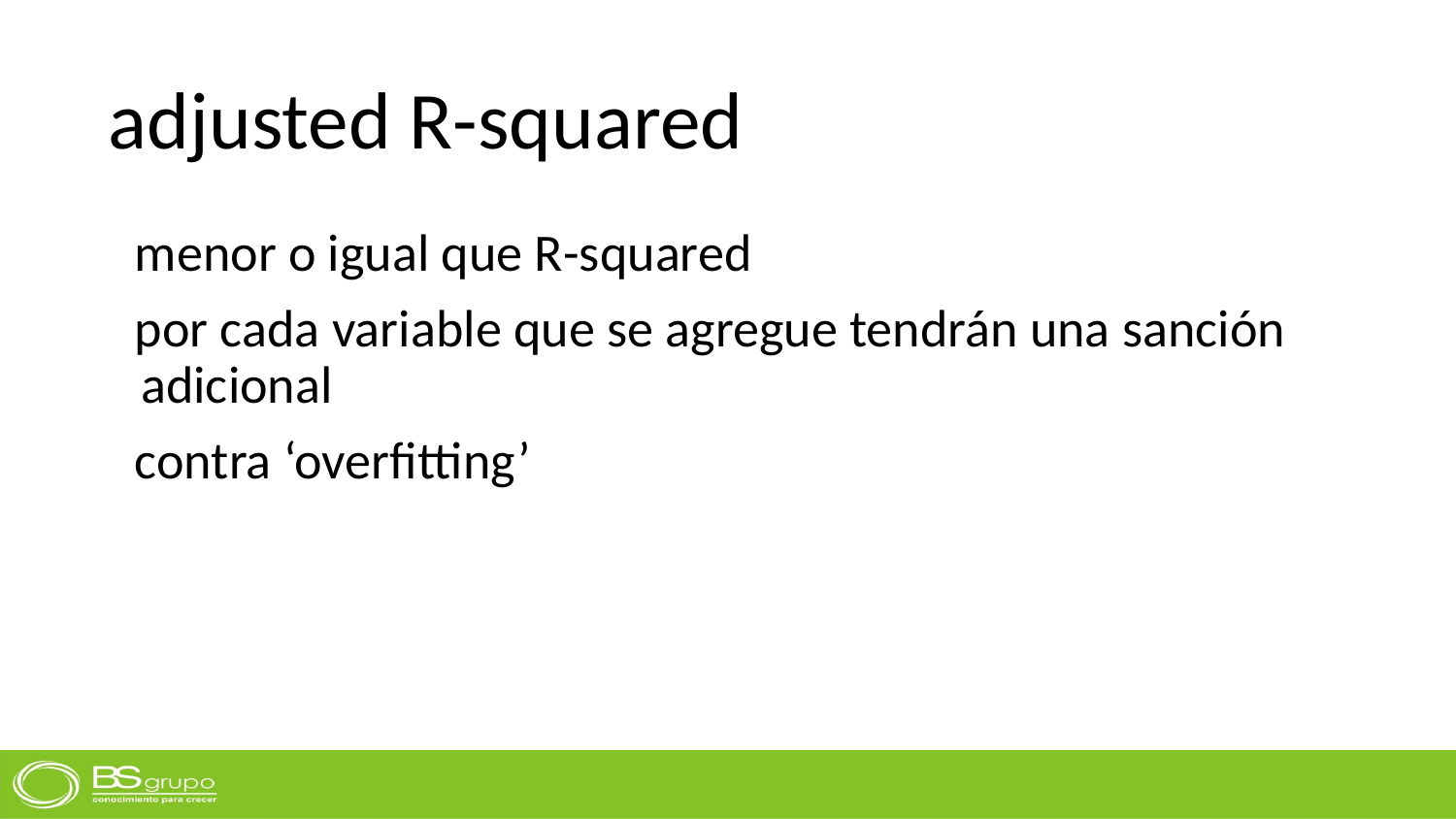

# adjusted R-squared
menor o igual que R-squared
por cada variable que se agregue tendrán una sanción adicional
contra ‘overfitting’